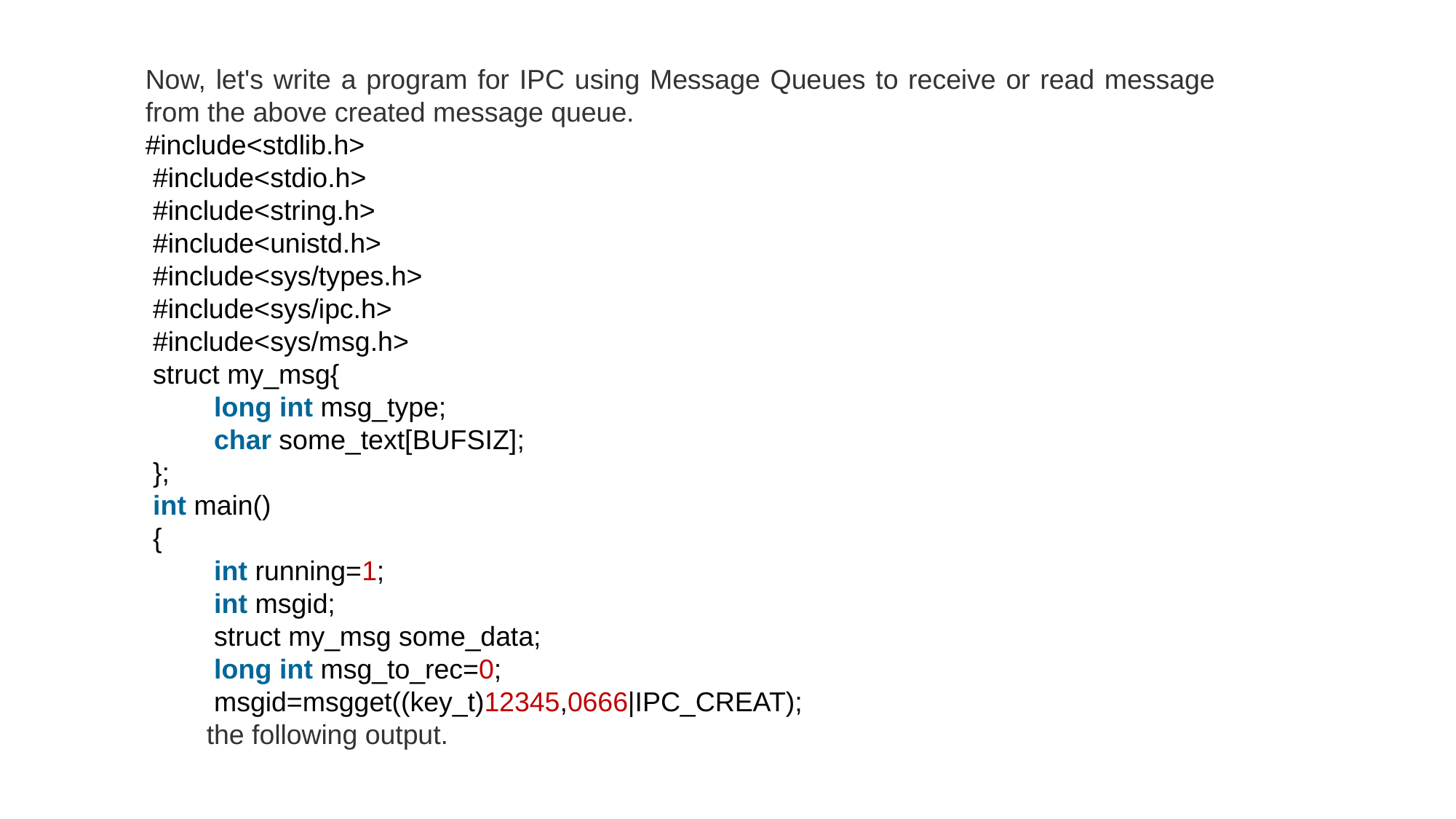

Now, let's write a program for IPC using Message Queues to receive or read message from the above created message queue.
#include<stdlib.h>
 #include<stdio.h>
 #include<string.h>
 #include<unistd.h>
 #include<sys/types.h>
 #include<sys/ipc.h>
 #include<sys/msg.h>
 struct my_msg{
         long int msg_type;
         char some_text[BUFSIZ];
 };
 int main()
 {
         int running=1;
         int msgid;
         struct my_msg some_data;
         long int msg_to_rec=0;
         msgid=msgget((key_t)12345,0666|IPC_CREAT);
        the following output.